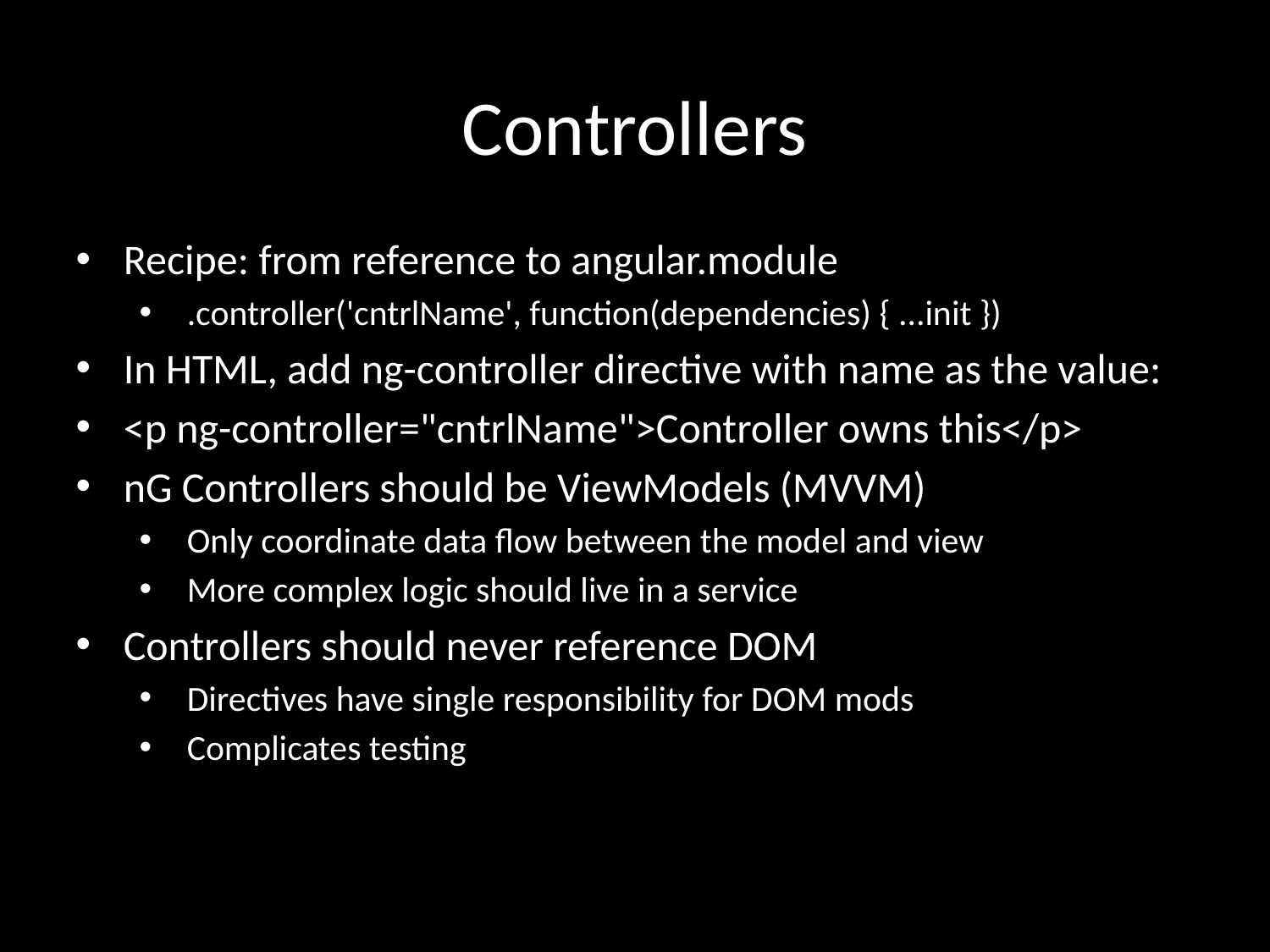

# Controllers
Recipe: from reference to angular.module
.controller('cntrlName', function(dependencies) { ...init })
In HTML, add ng-controller directive with name as the value:
<p ng-controller="cntrlName">Controller owns this</p>
nG Controllers should be ViewModels (MVVM)
Only coordinate data flow between the model and view
More complex logic should live in a service
Controllers should never reference DOM
Directives have single responsibility for DOM mods
Complicates testing